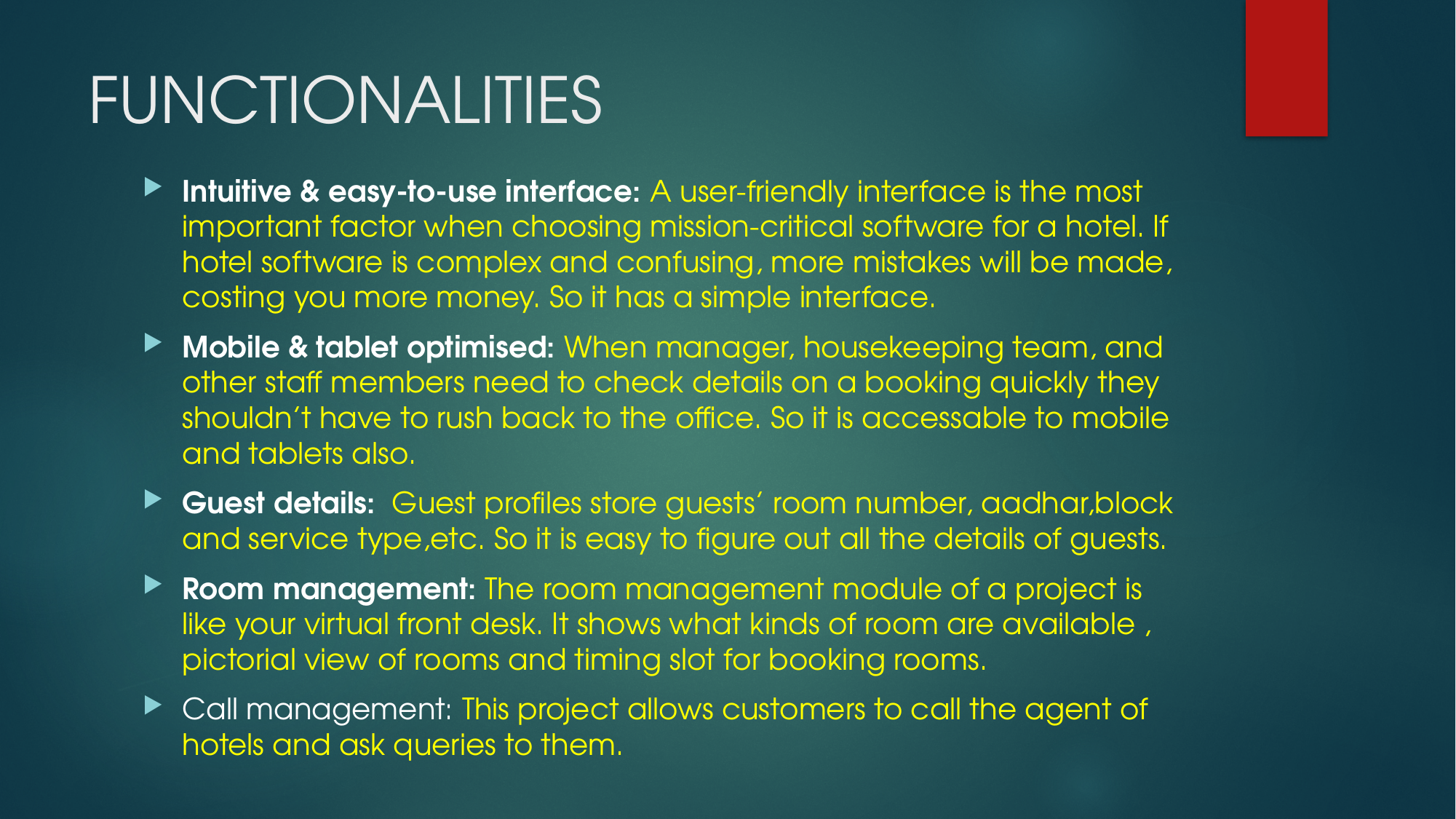

# FUNCTIONALITIES
Intuitive & easy-to-use interface: A user-friendly interface is the most important factor when choosing mission-critical software for a hotel. If hotel software is complex and confusing, more mistakes will be made, costing you more money. So it has a simple interface.
Mobile & tablet optimised: When manager, housekeeping team, and other staff members need to check details on a booking quickly they shouldn’t have to rush back to the office. So it is accessable to mobile and tablets also.
Guest details:  Guest profiles store guests’ room number, aadhar,block and service type,etc. So it is easy to figure out all the details of guests.
Room management: The room management module of a project is like your virtual front desk. It shows what kinds of room are available , pictorial view of rooms and timing slot for booking rooms.
Call management: This project allows customers to call the agent of hotels and ask queries to them.